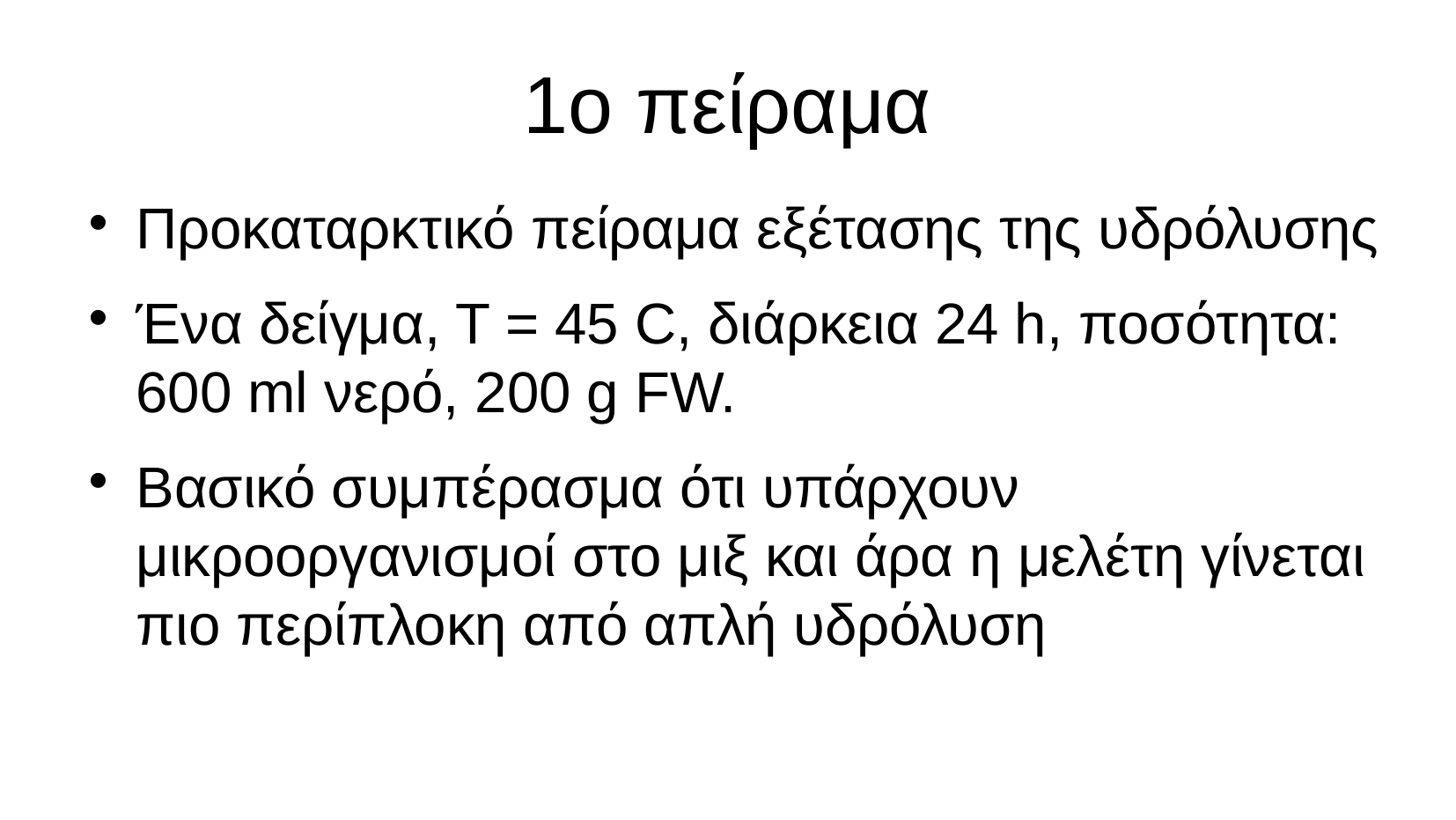

# 1ο πείραμα
Προκαταρκτικό πείραμα εξέτασης της υδρόλυσης
Ένα δείγμα, Τ = 45 C, διάρκεια 24 h, ποσότητα: 600 ml νερό, 200 g FW.
Βασικό συμπέρασμα ότι υπάρχουν μικροοργανισμοί στο μιξ και άρα η μελέτη γίνεται πιο περίπλοκη από απλή υδρόλυση